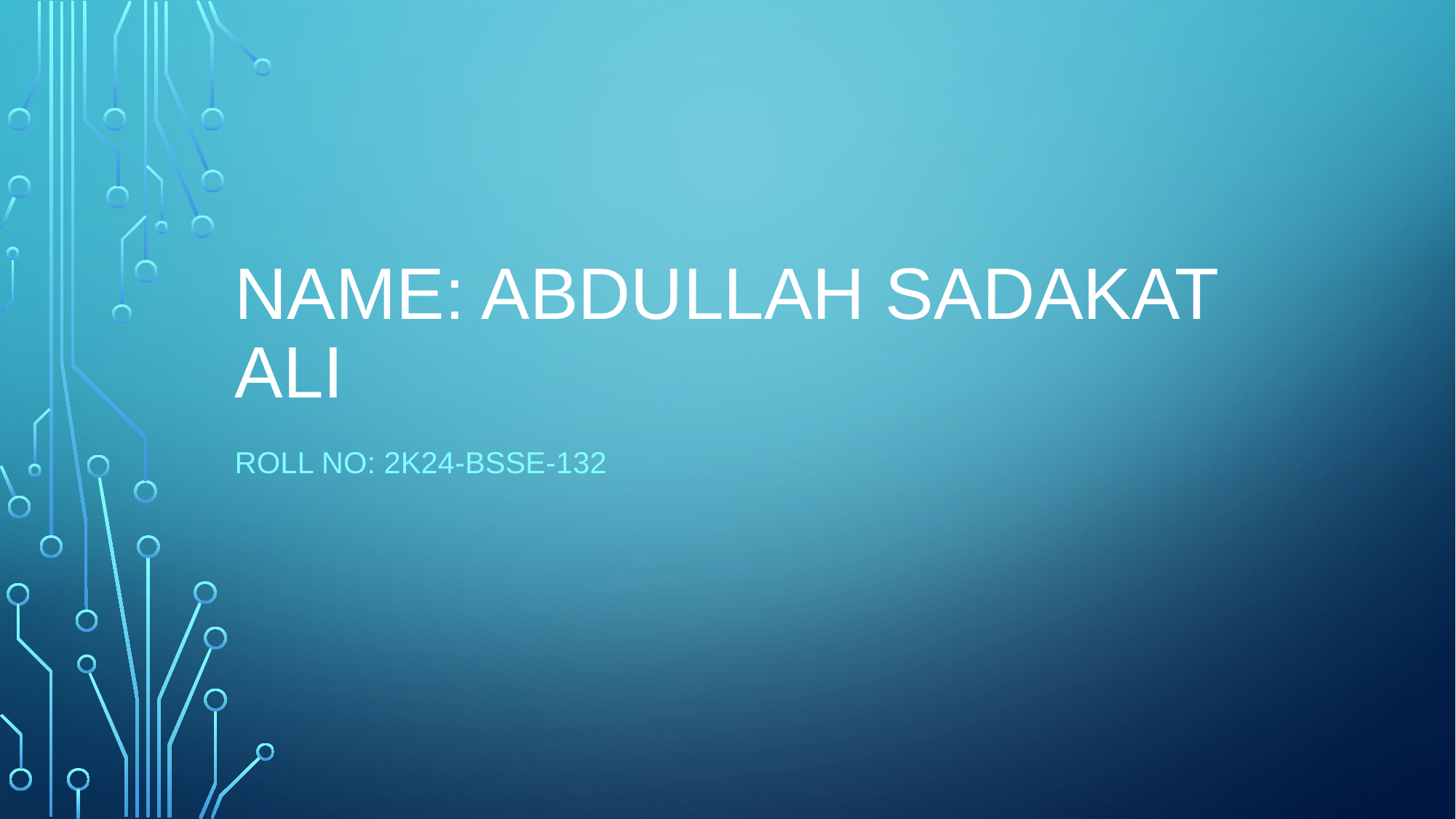

# Name: Abdullah sadakat ali
Roll no: 2k24-bsse-132